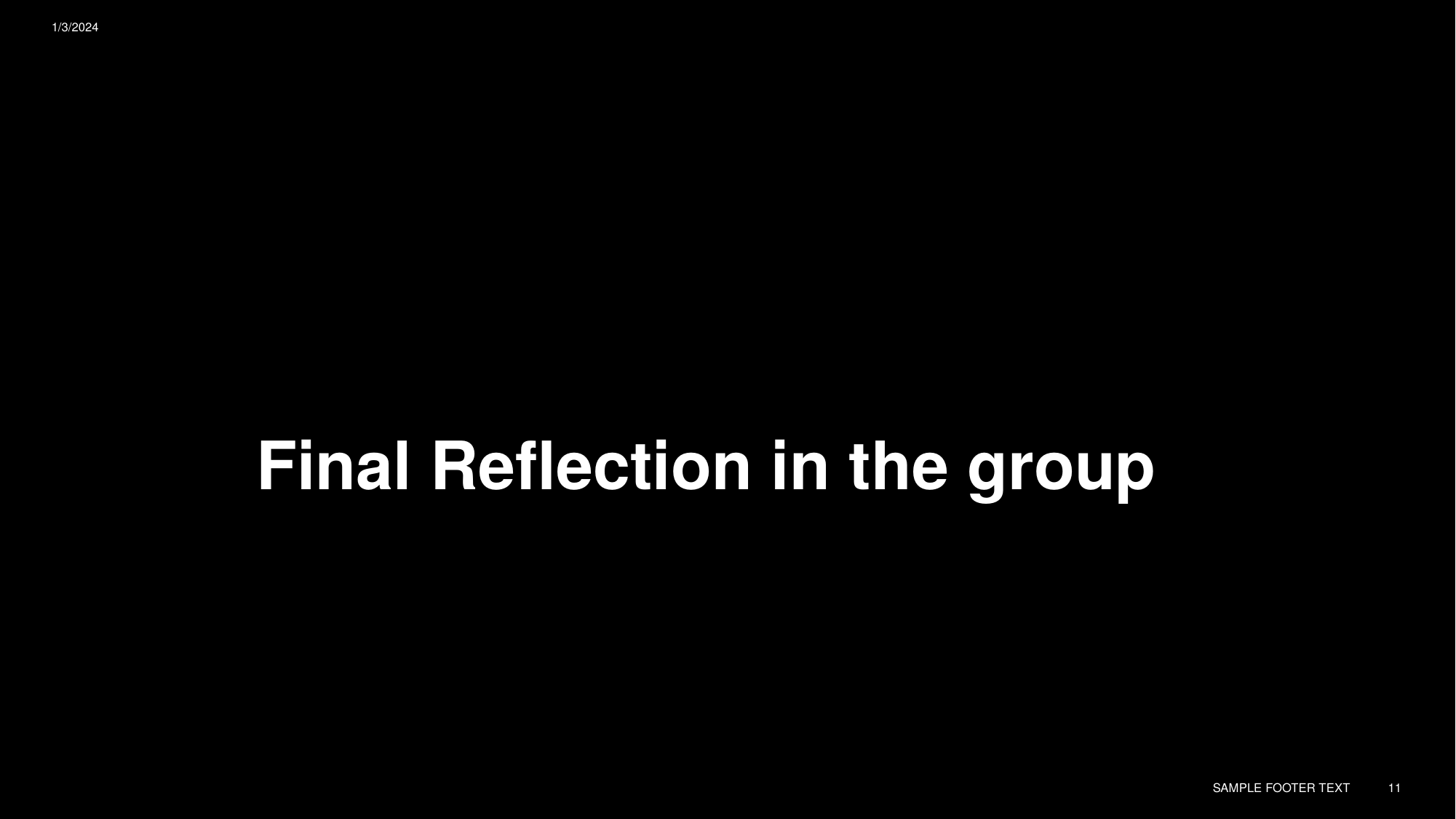

1/3/2024
# Final Reflection in the group
Sample Footer Text
11